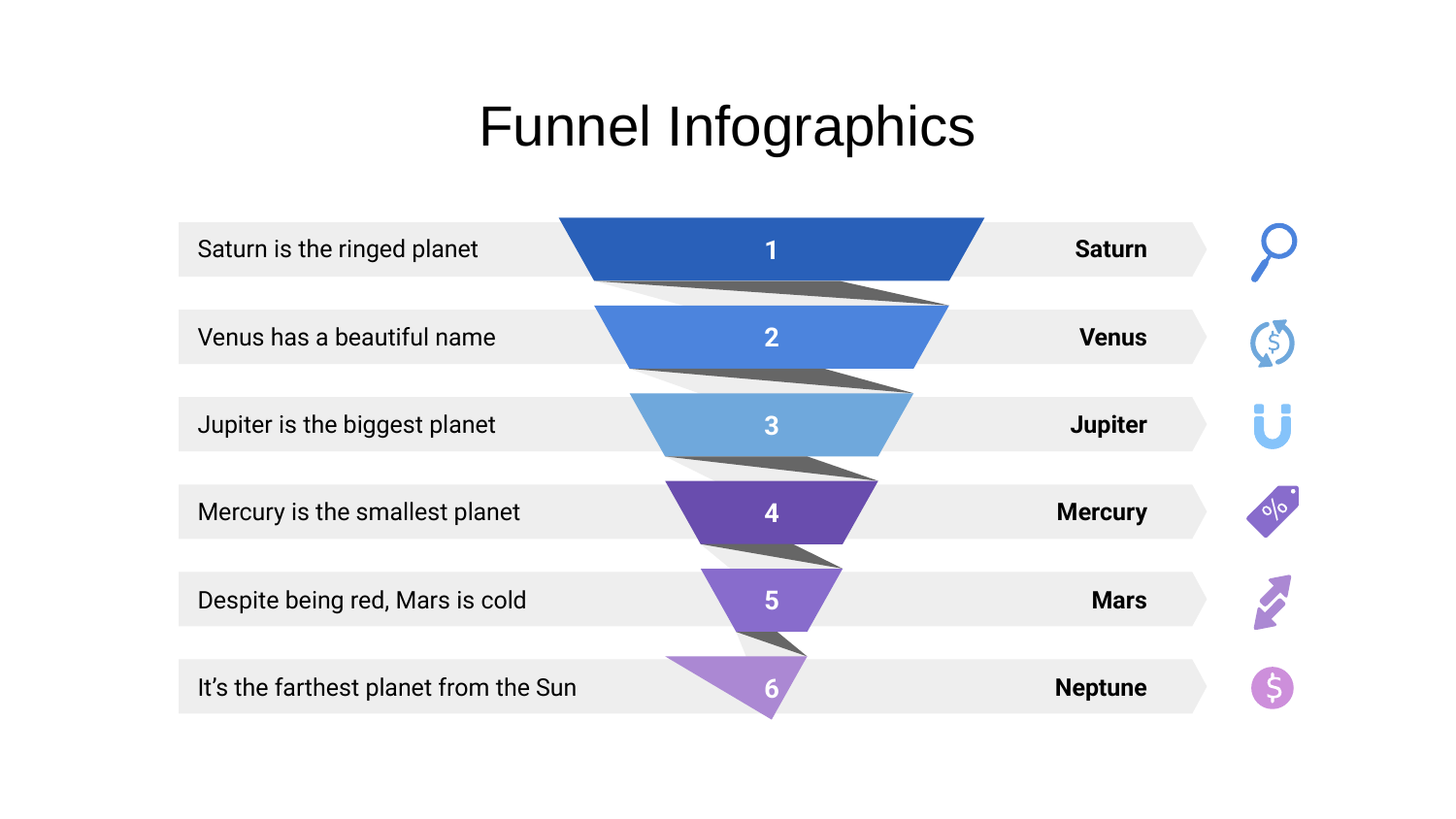

# Funnel Infographics

1

Saturn is the ringed planet

Saturn

2

Venus has a beautiful name

Venus

3

Jupiter is the biggest planet
Jupiter

4

Mercury is the smallest planet
Mercury

5

Despite being red, Mars is cold

Mars

6
It’s the farthest planet from the Sun
Neptune